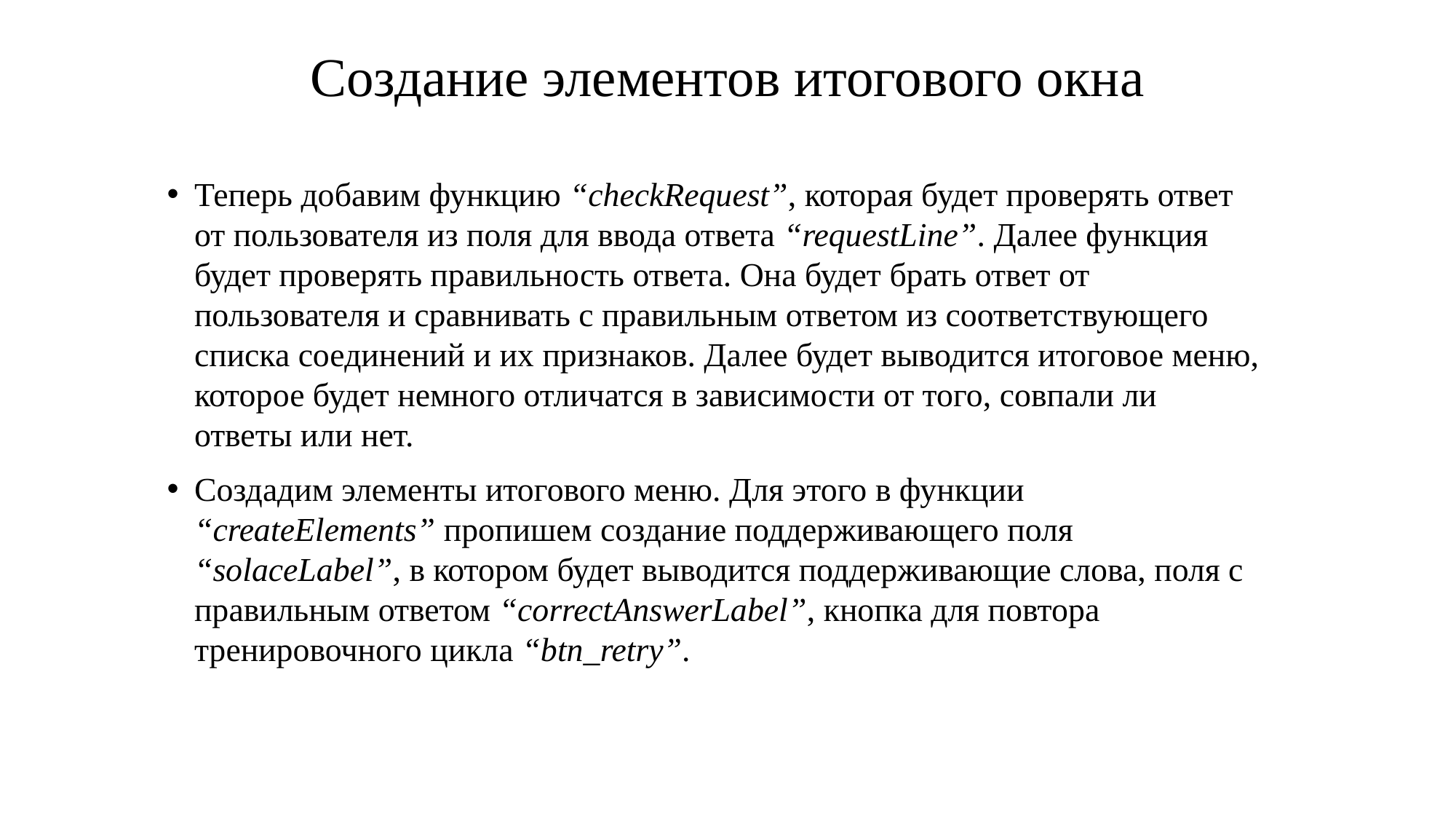

# Создание элементов итогового окна
Теперь добавим функцию “checkRequest”, которая будет проверять ответ от пользователя из поля для ввода ответа “requestLine”. Далее функция будет проверять правильность ответа. Она будет брать ответ от пользователя и сравнивать с правильным ответом из соответствующего списка соединений и их признаков. Далее будет выводится итоговое меню, которое будет немного отличатся в зависимости от того, совпали ли ответы или нет.
Создадим элементы итогового меню. Для этого в функции “createElements” пропишем создание поддерживающего поля “solaceLabel”, в котором будет выводится поддерживающие слова, поля с правильным ответом “correctAnswerLabel”, кнопка для повтора тренировочного цикла “btn_retry”.